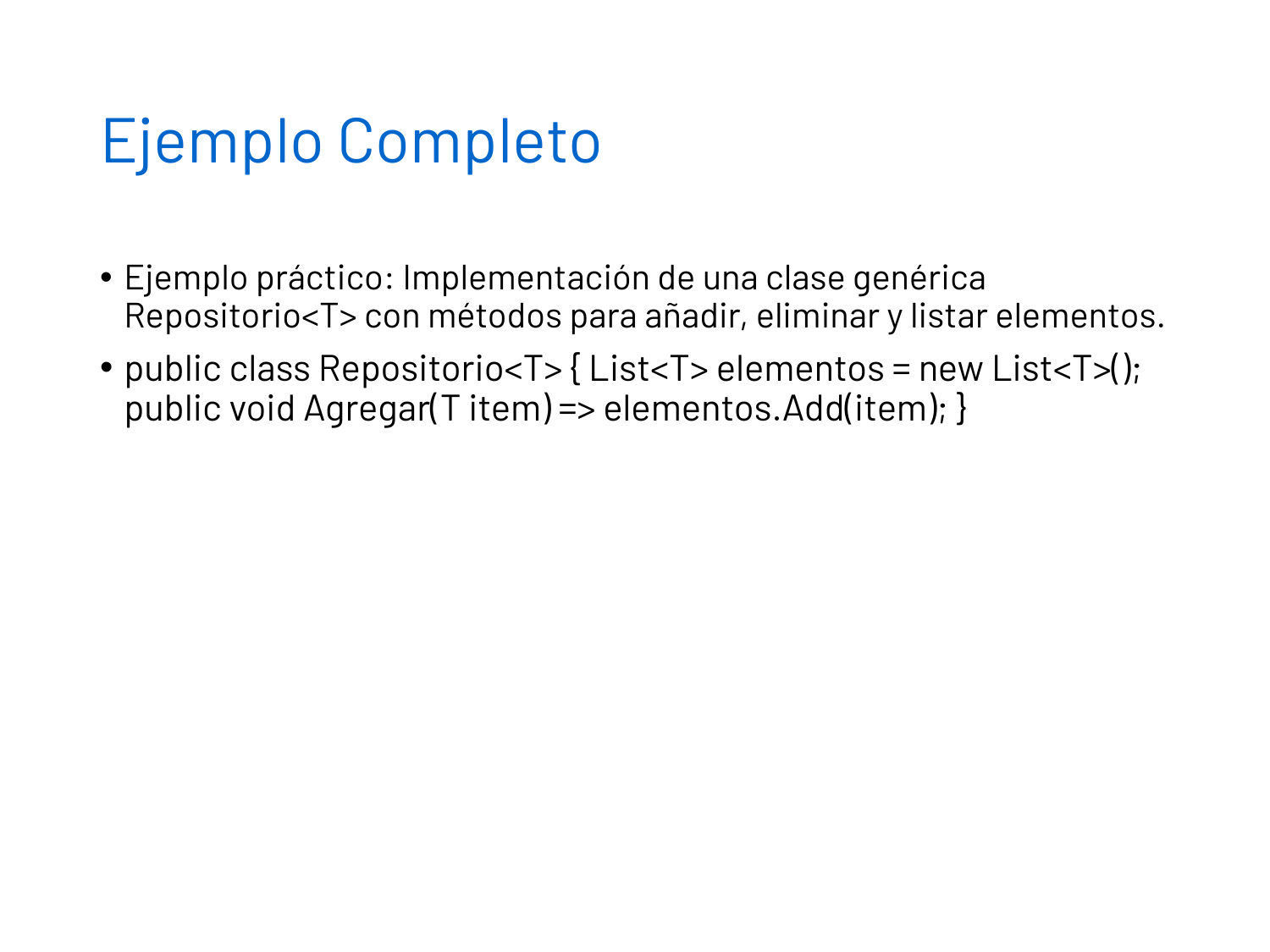

# Ejemplo Completo
Ejemplo práctico: Implementación de una clase genérica Repositorio<T> con métodos para añadir, eliminar y listar elementos.
public class Repositorio<T> { List<T> elementos = new List<T>(); public void Agregar(T item) => elementos.Add(item); }